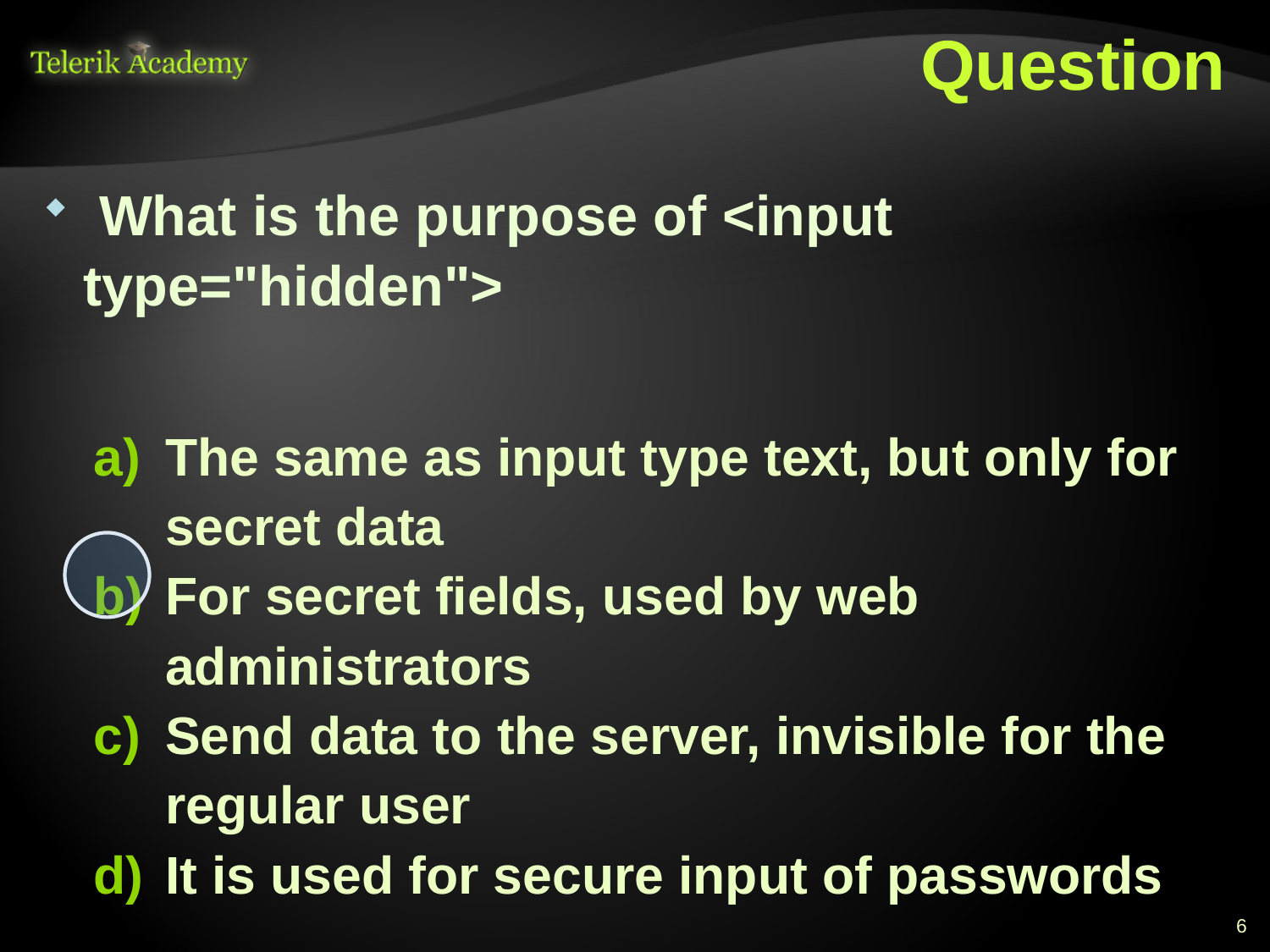

# Question
 What is the purpose of <input type="hidden">

The same as input type text, but only for secret data
For secret fields, used by web administrators
Send data to the server, invisible for the regular user
It is used for secure input of passwords

6